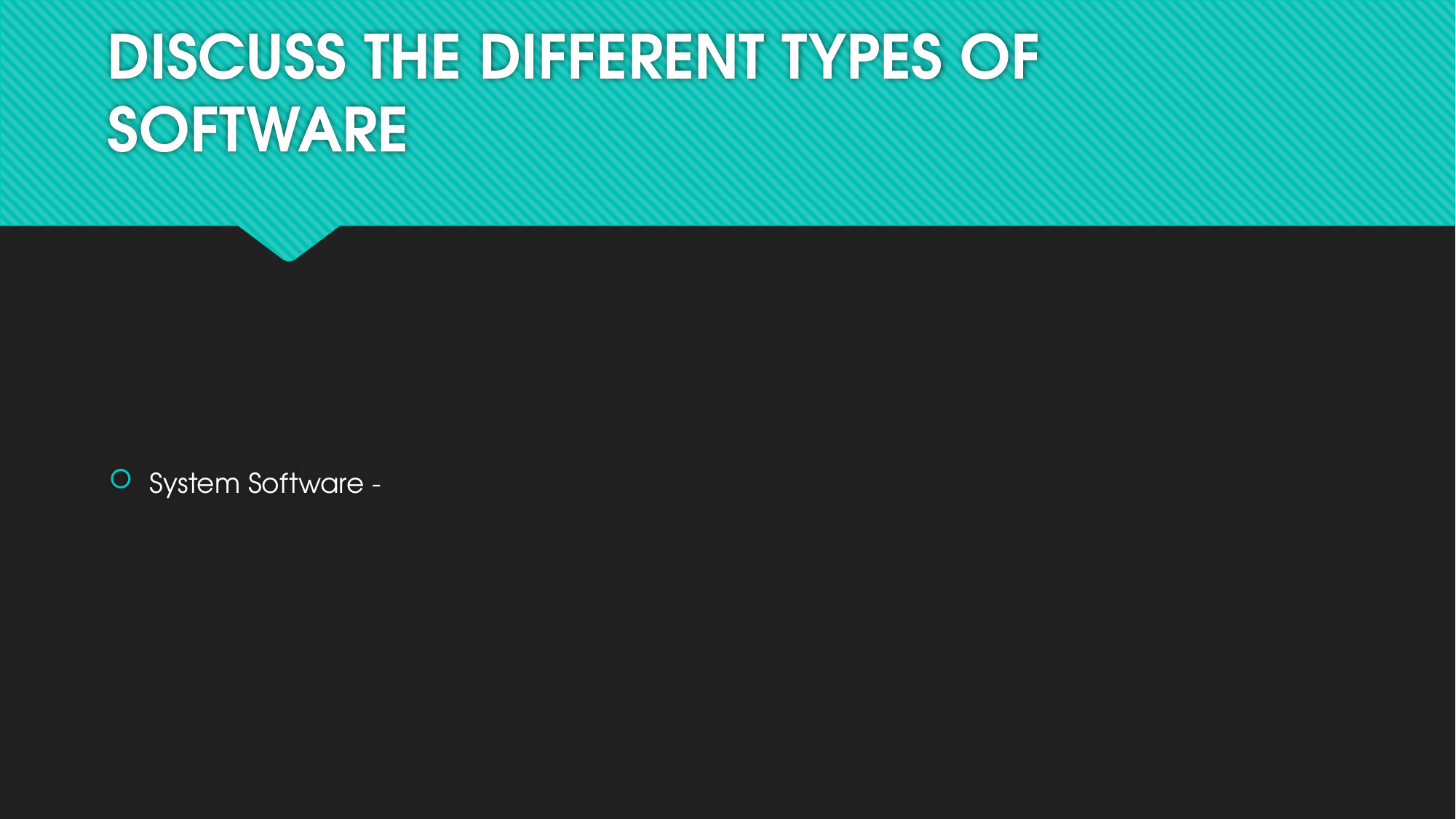

# DISCUSS THE DIFFERENT TYPES OF SOFTWARE
System Software -